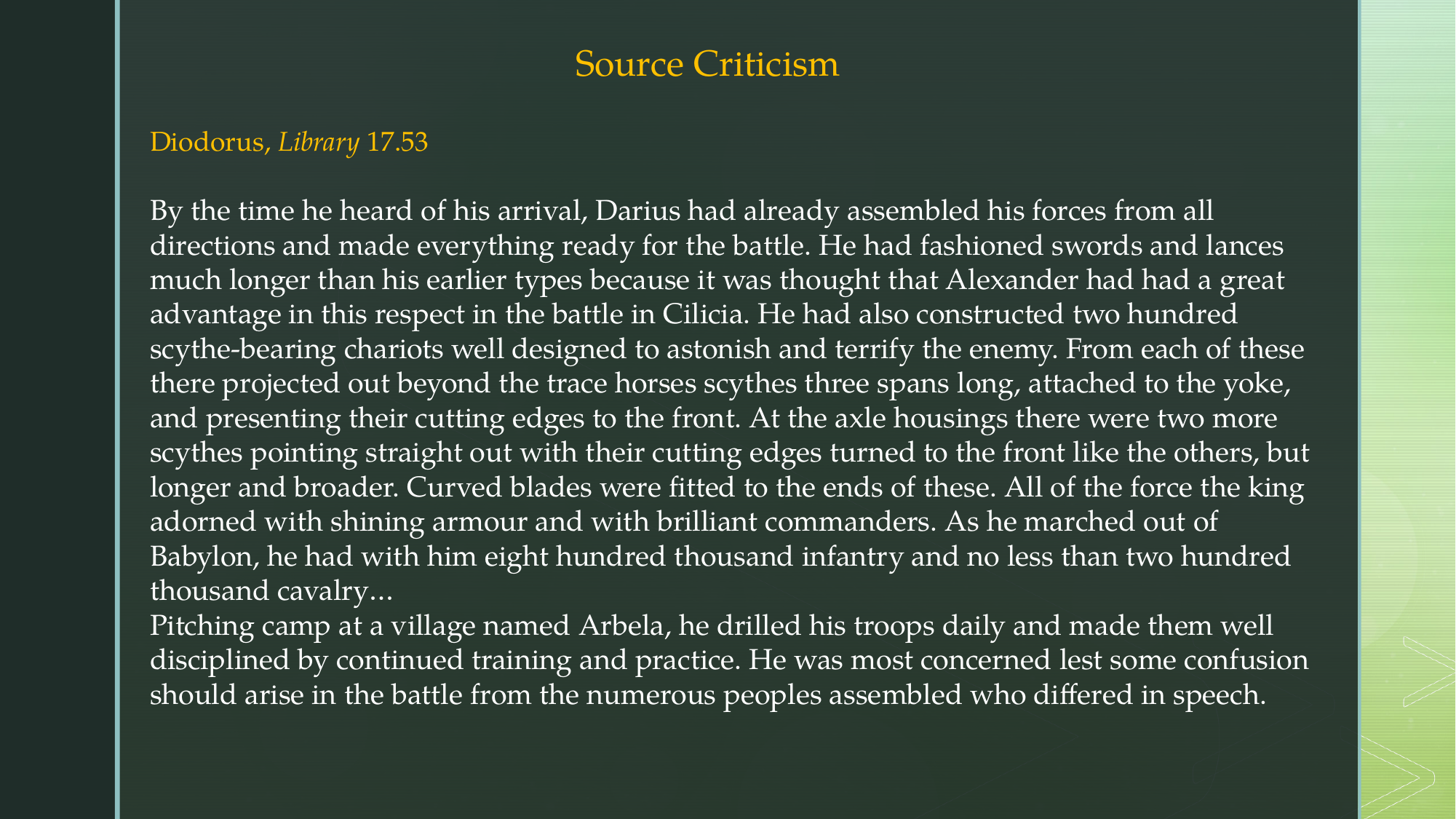

Source Criticism
Diodorus, Library 17.53

By the time he heard of his arrival, Darius had already assembled his forces from all directions and made everything ready for the battle. He had fashioned swords and lances much longer than his earlier types because it was thought that Alexander had had a great advantage in this respect in the battle in Cilicia. He had also constructed two hundred scythe-bearing chariots well designed to astonish and terrify the enemy. From each of these there projected out beyond the trace horses scythes three spans long, attached to the yoke, and presenting their cutting edges to the front. At the axle housings there were two more scythes pointing straight out with their cutting edges turned to the front like the others, but longer and broader. Curved blades were fitted to the ends of these. All of the force the king adorned with shining armour and with brilliant commanders. As he marched out of Babylon, he had with him eight hundred thousand infantry and no less than two hundred thousand cavalry…
Pitching camp at a village named Arbela, he drilled his troops daily and made them well disciplined by continued training and practice. He was most concerned lest some confusion should arise in the battle from the numerous peoples assembled who differed in speech.